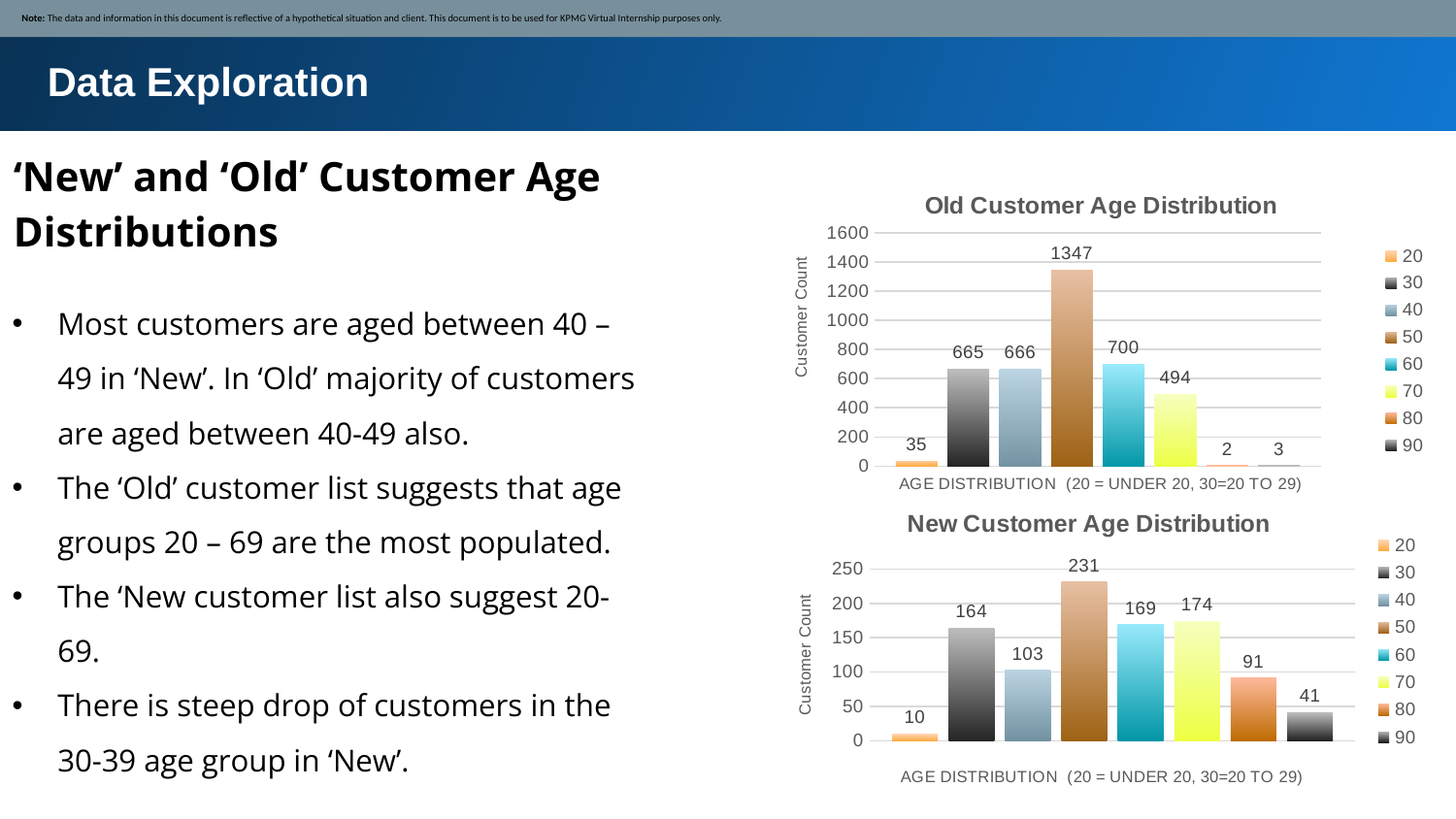

Note: The data and information in this document is reflective of a hypothetical situation and client. This document is to be used for KPMG Virtual Internship purposes only.
Data Exploration
‘New’ and ‘Old’ Customer Age Distributions

### Chart: Old Customer Age Distribution

| Category | 20 | 30 | 40 | 50 | 60 | 70 | 80 | 90 |
|---|---|---|---|---|---|---|---|---|
| Total | 35.0 | 665.0 | 666.0 | 1347.0 | 700.0 | 494.0 | 2.0 | 3.0 |
Most customers are aged between 40 – 49 in ‘New’. In ‘Old’ majority of customers are aged between 40-49 also.
The ‘Old’ customer list suggests that age groups 20 – 69 are the most populated.
The ‘New customer list also suggest 20-69.
There is steep drop of customers in the 30-39 age group in ‘New’.

### Chart: New Customer Age Distribution

| Category |  |  |  |  |  |  |  |  |
|---|---|---|---|---|---|---|---|---|
| Total | 10.0 | 164.0 | 103.0 | 231.0 | 169.0 | 174.0 | 91.0 | 41.0 |